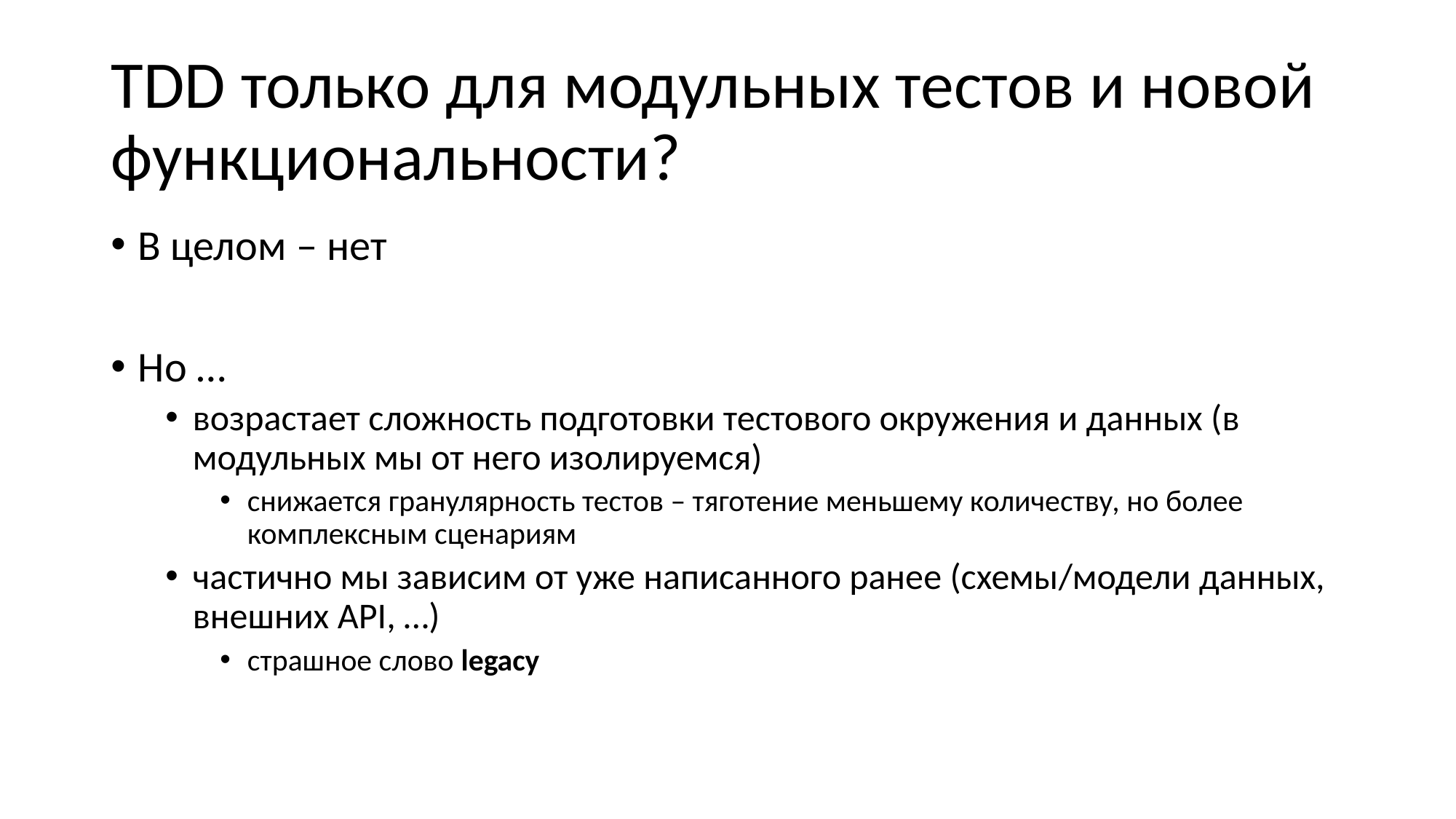

# TDD только для модульных тестов и новой функциональности?
В целом – нет

Но …
возрастает сложность подготовки тестового окружения и данных (в модульных мы от него изолируемся)
снижается гранулярность тестов – тяготение меньшему количеству, но более комплексным сценариям
частично мы зависим от уже написанного ранее (схемы/модели данных, внешних API, …)
страшное слово legacy